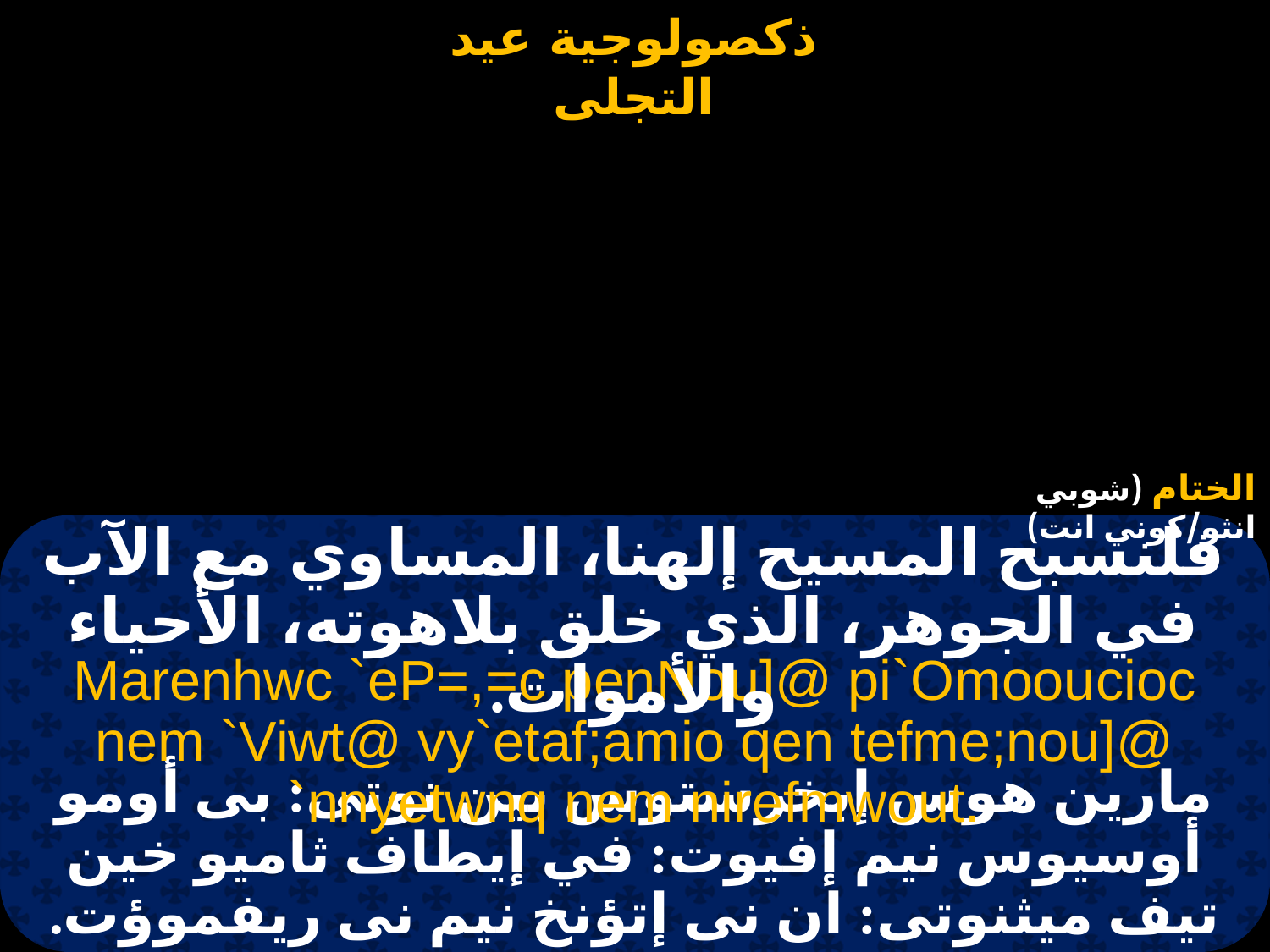

# عيد التجلي
الختام (شوبي انثو/كوني انت)
فلنسبح المسيح إلهنا، المساوي مع الآب في الجوهر، الذي خلق بلاهوته، الأحياء والأموات.
Marenhwc `eP=,=c penNou]@ pi`Omooucioc nem `Viwt@ vy`etaf;amio qen tefme;nou]@ `nnyetwnq nem nirefmwout.
مارين هوس إبخرستوس بين نوتى: بى أومو أوسيوس نيم إفيوت: في إيطاف ثاميو خين تيف ميثنوتى: ان نى إتؤنخ نيم نى ريفموؤت.